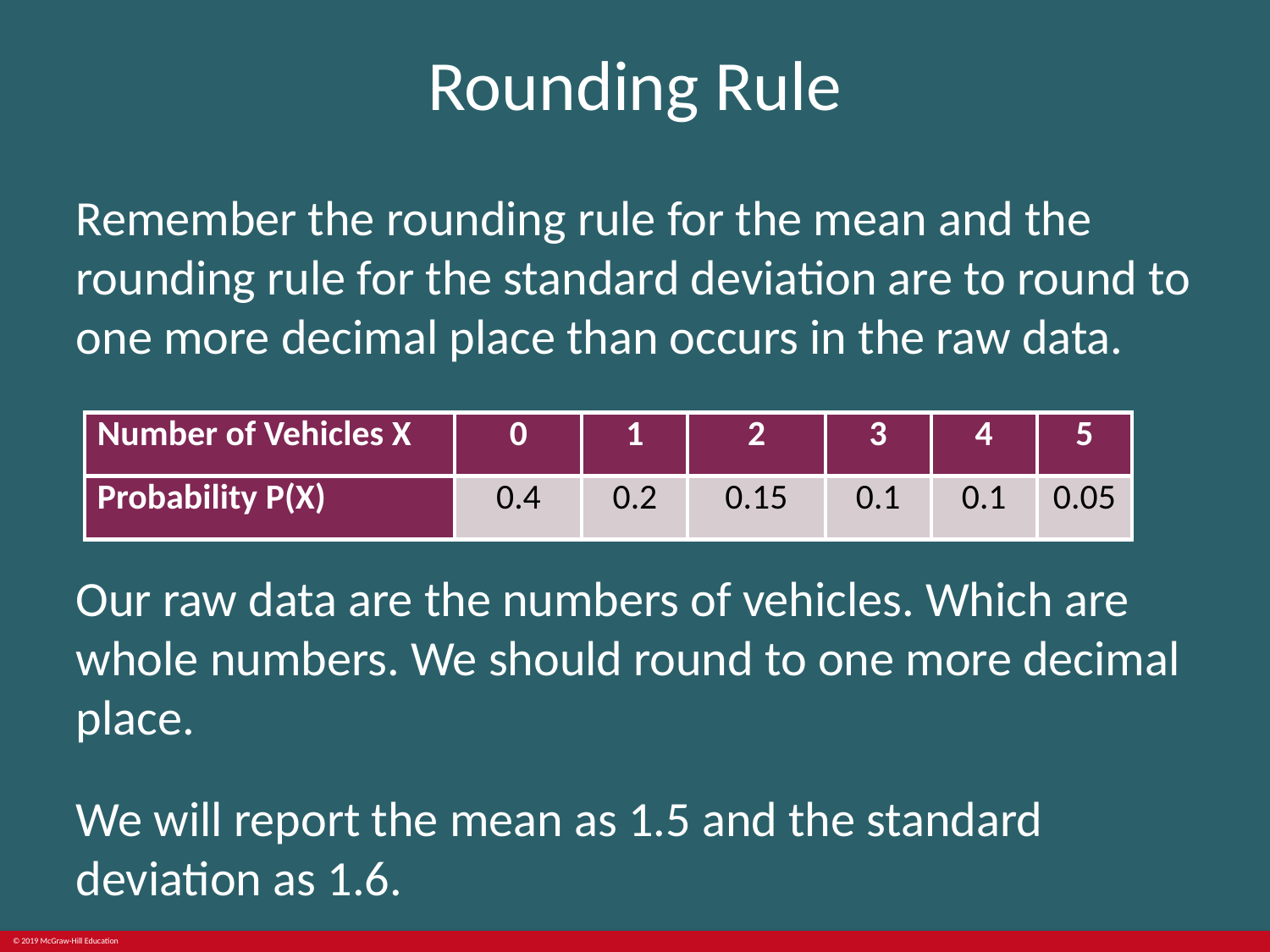

# Rounding Rule
Remember the rounding rule for the mean and the rounding rule for the standard deviation are to round to one more decimal place than occurs in the raw data.
| Number of Vehicles X | 0 | 1 | 2 | 3 | 4 | 5 |
| --- | --- | --- | --- | --- | --- | --- |
| Probability P(X) | 0.4 | 0.2 | 0.15 | 0.1 | 0.1 | 0.05 |
Our raw data are the numbers of vehicles. Which are whole numbers. We should round to one more decimal place.
We will report the mean as 1.5 and the standard deviation as 1.6.